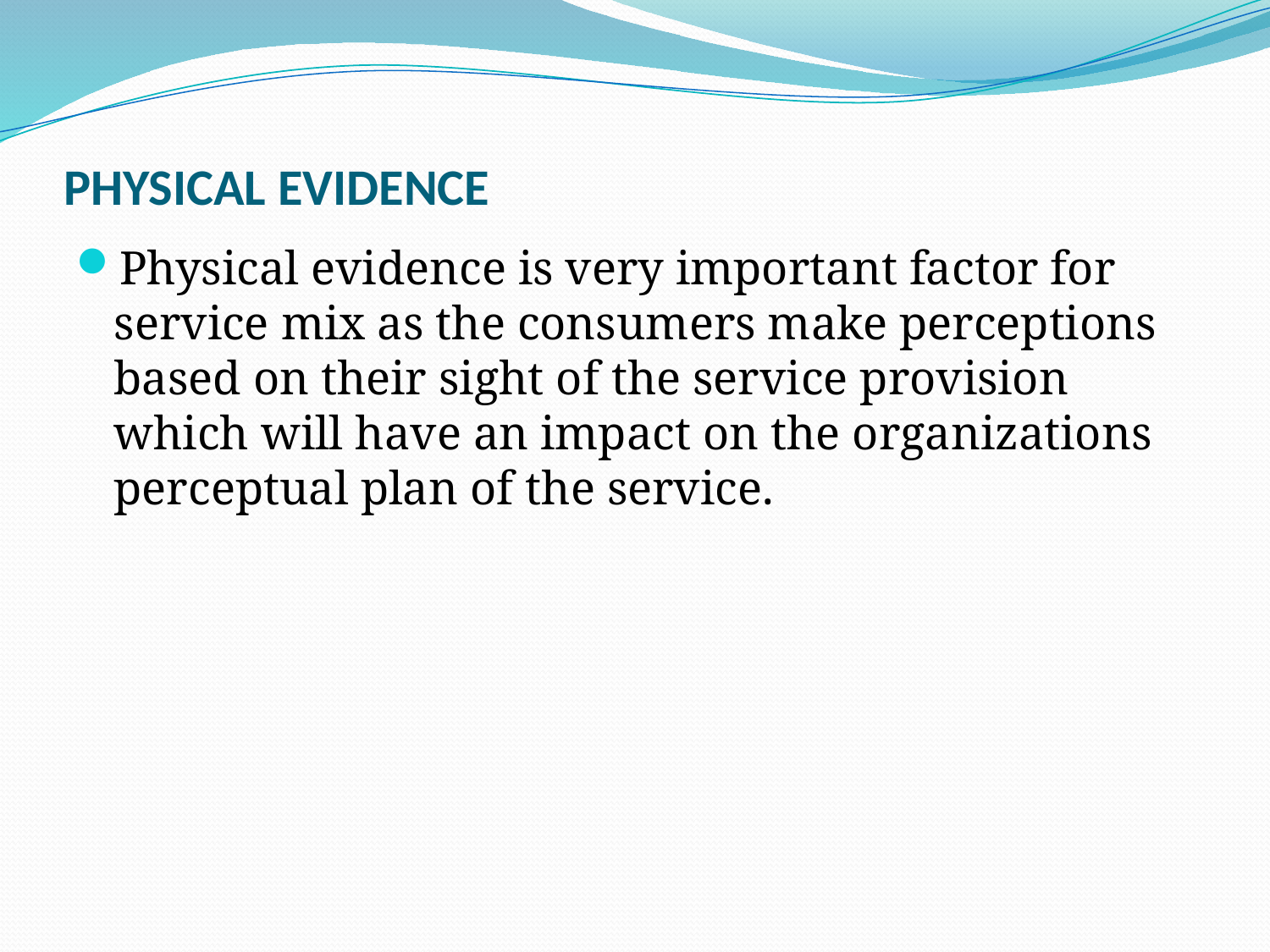

# PHYSICAL EVIDENCE
Physical evidence is very important factor for service mix as the consumers make perceptions based on their sight of the service provision which will have an impact on the organizations perceptual plan of the service.